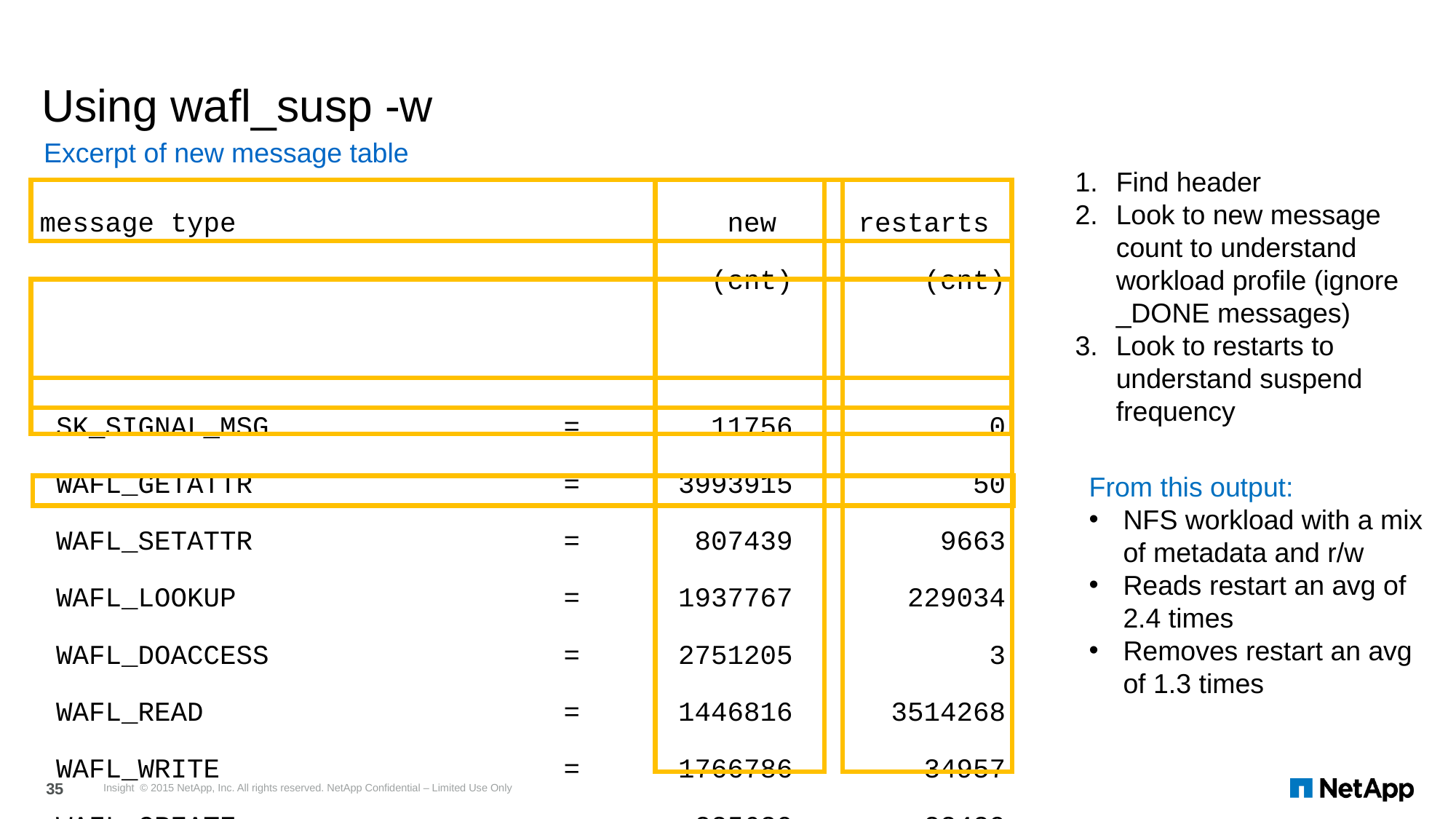

# Using wafl_susp -w
Excerpt of new message table
Find header
Look to new message
count to understand
workload profile (ignore
_DONE messages)
Look to restarts to
understand suspend
frequency

 message type                              new     restarts
                                          (cnt)        (cnt)

  SK_SIGNAL_MSG                  =        11756            0
  WAFL_GETATTR                   =      3993915           50
  WAFL_SETATTR                   =       807439         9663
  WAFL_LOOKUP                    =      1937767       229034
  WAFL_DOACCESS                  =      2751205            3
  WAFL_READ                      =      1446816      3514268
  WAFL_WRITE                     =      1766786        34957
  WAFL_CREATE                    =       225630        22429
  WAFL_MKDIR                     =          462           68
  WAFL_REMOVE                    =       328149       436251
  WAFL_RMDIR                     =           16            4
  WAFL_RENAME                    =       432096        66076
  WAFL_LINK                      =       141663         5036
  WAFL_READDIR                   =        62827        39494
  WAFL_STATFS                    =         5134           94

From this output:
NFS workload with a mix
of metadata and r/w
Reads restart an avg of
2.4 times
Removes restart an avg
of 1.3 times

Insight  © 2015 NetApp, Inc. All rights reserved. NetApp Confidential – Limited Use Only
35